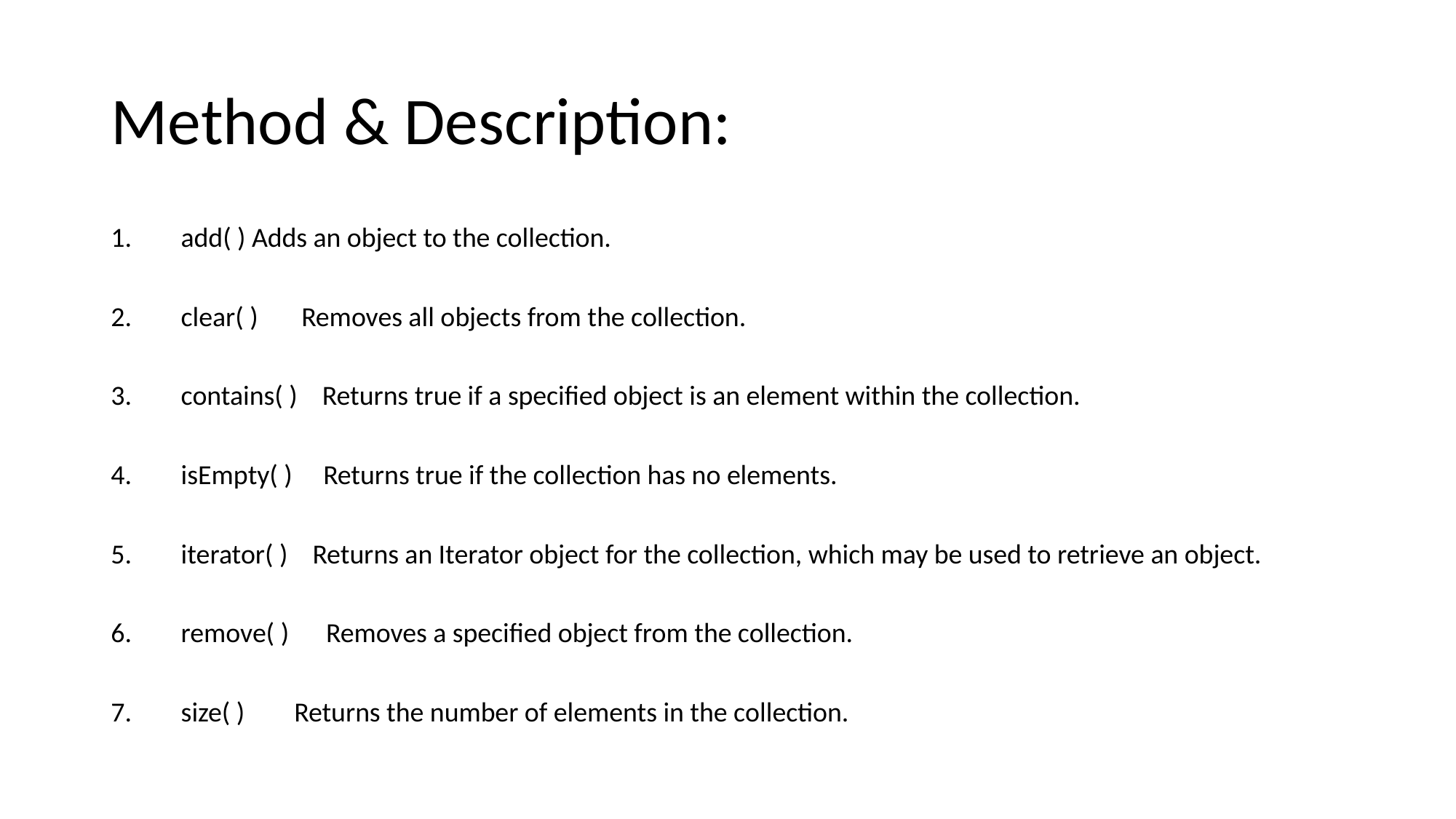

# Method & Description:
 add( )	 Adds an object to the collection.

 clear( )       Removes all objects from the collection.

 contains( )    Returns true if a specified object is an element within the collection.

 isEmpty( )     Returns true if the collection has no elements.

 iterator( )    Returns an Iterator object for the collection, which may be used to retrieve an object.

 remove( )      Removes a specified object from the collection.

 size( )        Returns the number of elements in the collection.